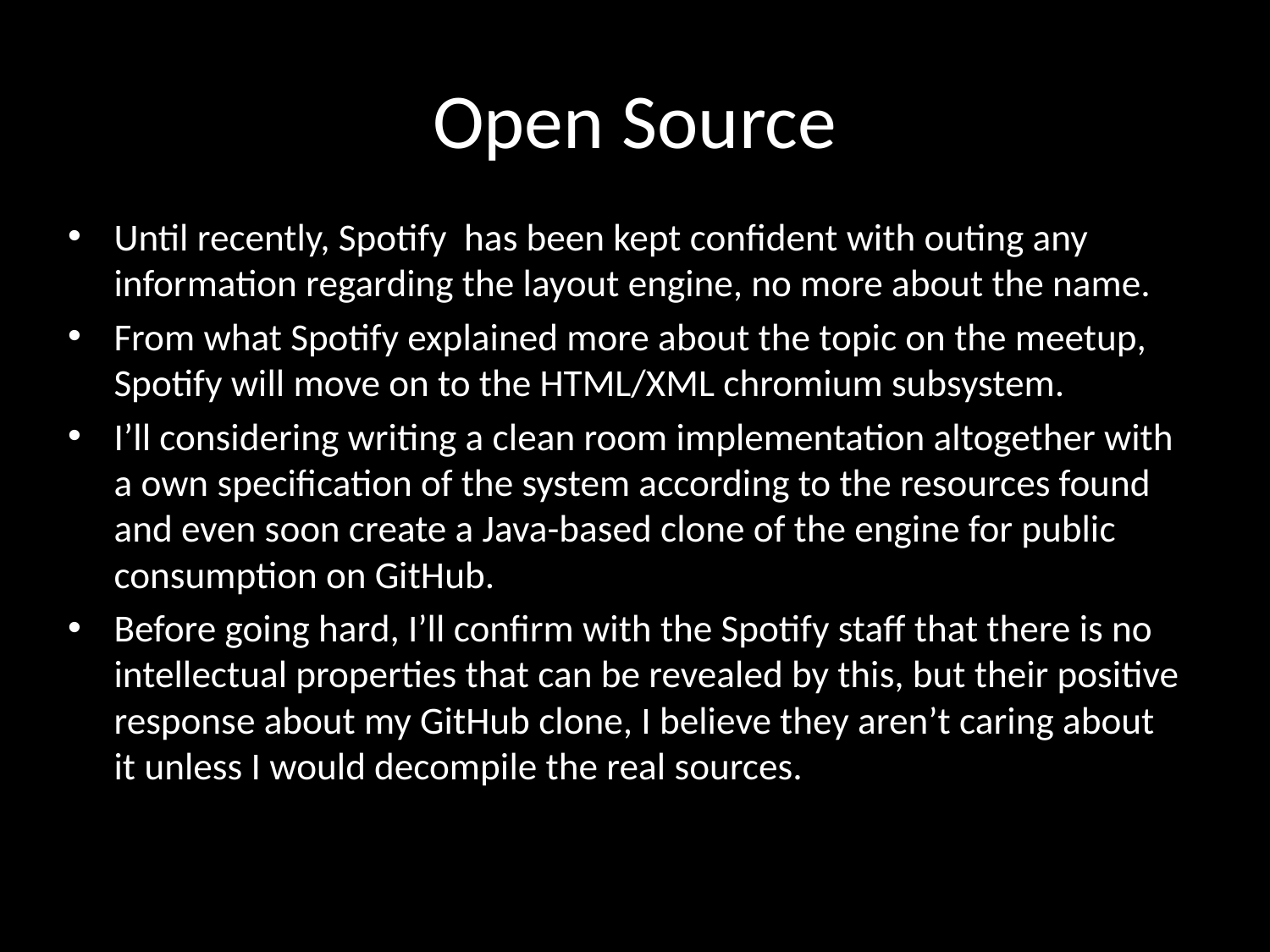

# Open Source
Until recently, Spotify  has been kept confident with outing any information regarding the layout engine, no more about the name.
From what Spotify explained more about the topic on the meetup, Spotify will move on to the HTML/XML chromium subsystem.
I’ll considering writing a clean room implementation altogether with a own specification of the system according to the resources found and even soon create a Java-based clone of the engine for public consumption on GitHub.
Before going hard, I’ll confirm with the Spotify staff that there is no intellectual properties that can be revealed by this, but their positive response about my GitHub clone, I believe they aren’t caring about it unless I would decompile the real sources.